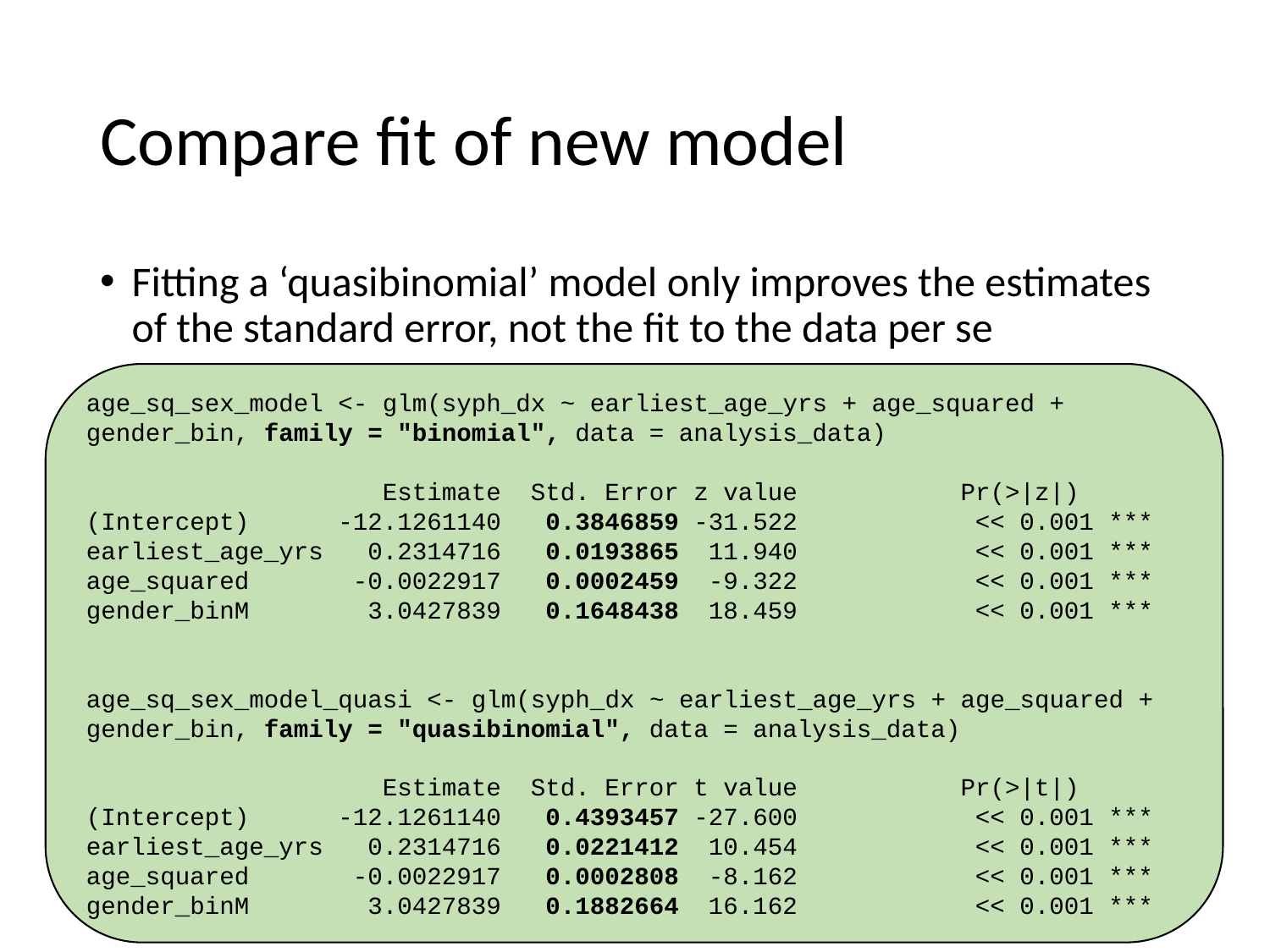

# Compare fit of new model
Fitting a ‘quasibinomial’ model only improves the estimates of the standard error, not the fit to the data per se
age_sq_sex_model <- glm(syph_dx ~ earliest_age_yrs + age_squared + gender_bin, family = "binomial", data = analysis_data)

                    Estimate  Std. Error z value           Pr(>|z|)
(Intercept)      -12.1261140   0.3846859 -31.522 		<< 0.001 ***
earliest_age_yrs   0.2314716   0.0193865  11.940 		<< 0.001 ***
age_squared       -0.0022917   0.0002459  -9.322 		<< 0.001 ***
gender_binM        3.0427839   0.1648438  18.459 		<< 0.001 ***

age_sq_sex_model_quasi <- glm(syph_dx ~ earliest_age_yrs + age_squared + gender_bin, family = "quasibinomial", data = analysis_data)

                    Estimate  Std. Error t value           Pr(>|t|)
(Intercept)      -12.1261140   0.4393457 -27.600 		<< 0.001 ***
earliest_age_yrs   0.2314716   0.0221412  10.454 		<< 0.001 ***
age_squared       -0.0022917   0.0002808  -8.162 		<< 0.001 ***
gender_binM        3.0427839   0.1882664  16.162 		<< 0.001 ***